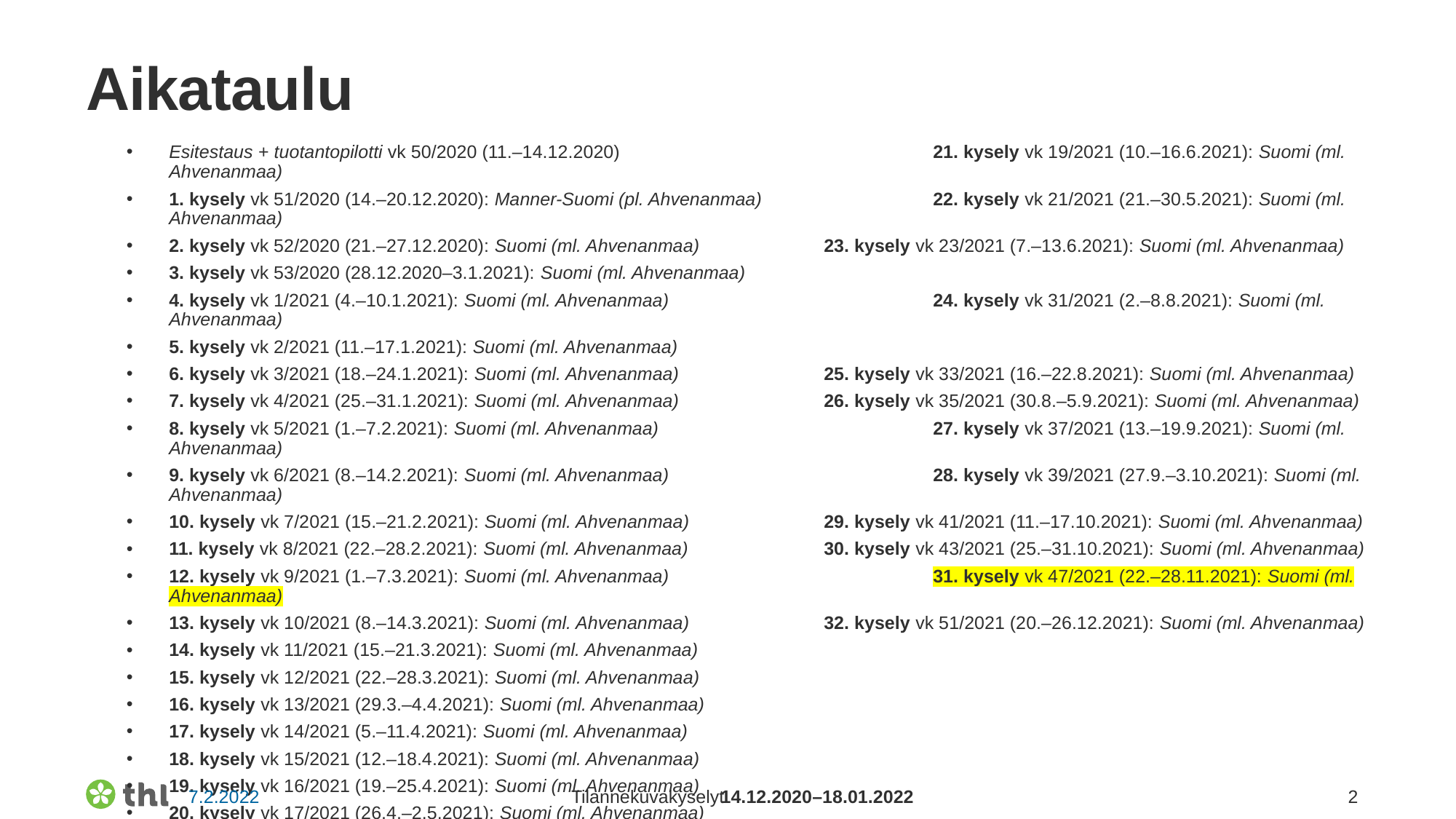

# Aikataulu
Esitestaus + tuotantopilotti vk 50/2020 (11.–14.12.2020)			21. kysely vk 19/2021 (10.–16.6.2021): Suomi (ml. Ahvenanmaa)
1. kysely vk 51/2020 (14.–20.12.2020): Manner-Suomi (pl. Ahvenanmaa)		22. kysely vk 21/2021 (21.–30.5.2021): Suomi (ml. Ahvenanmaa)
2. kysely vk 52/2020 (21.–27.12.2020): Suomi (ml. Ahvenanmaa)		23. kysely vk 23/2021 (7.–13.6.2021): Suomi (ml. Ahvenanmaa)
3. kysely vk 53/2020 (28.12.2020–3.1.2021): Suomi (ml. Ahvenanmaa)
4. kysely vk 1/2021 (4.–10.1.2021): Suomi (ml. Ahvenanmaa)			24. kysely vk 31/2021 (2.–8.8.2021): Suomi (ml. Ahvenanmaa)
5. kysely vk 2/2021 (11.–17.1.2021): Suomi (ml. Ahvenanmaa)
6. kysely vk 3/2021 (18.–24.1.2021): Suomi (ml. Ahvenanmaa)		25. kysely vk 33/2021 (16.–22.8.2021): Suomi (ml. Ahvenanmaa)
7. kysely vk 4/2021 (25.–31.1.2021): Suomi (ml. Ahvenanmaa)		26. kysely vk 35/2021 (30.8.–5.9.2021): Suomi (ml. Ahvenanmaa)
8. kysely vk 5/2021 (1.–7.2.2021): Suomi (ml. Ahvenanmaa)			27. kysely vk 37/2021 (13.–19.9.2021): Suomi (ml. Ahvenanmaa)
9. kysely vk 6/2021 (8.–14.2.2021): Suomi (ml. Ahvenanmaa)			28. kysely vk 39/2021 (27.9.–3.10.2021): Suomi (ml. Ahvenanmaa)
10. kysely vk 7/2021 (15.–21.2.2021): Suomi (ml. Ahvenanmaa)		29. kysely vk 41/2021 (11.–17.10.2021): Suomi (ml. Ahvenanmaa)
11. kysely vk 8/2021 (22.–28.2.2021): Suomi (ml. Ahvenanmaa)		30. kysely vk 43/2021 (25.–31.10.2021): Suomi (ml. Ahvenanmaa)
12. kysely vk 9/2021 (1.–7.3.2021): Suomi (ml. Ahvenanmaa)			31. kysely vk 47/2021 (22.–28.11.2021): Suomi (ml. Ahvenanmaa)
13. kysely vk 10/2021 (8.–14.3.2021): Suomi (ml. Ahvenanmaa)		32. kysely vk 51/2021 (20.–26.12.2021): Suomi (ml. Ahvenanmaa)
14. kysely vk 11/2021 (15.–21.3.2021): Suomi (ml. Ahvenanmaa)
15. kysely vk 12/2021 (22.–28.3.2021): Suomi (ml. Ahvenanmaa)
16. kysely vk 13/2021 (29.3.–4.4.2021): Suomi (ml. Ahvenanmaa)
17. kysely vk 14/2021 (5.–11.4.2021): Suomi (ml. Ahvenanmaa)
18. kysely vk 15/2021 (12.–18.4.2021): Suomi (ml. Ahvenanmaa)
19. kysely vk 16/2021 (19.–25.4.2021): Suomi (ml. Ahvenanmaa)
20. kysely vk 17/2021 (26.4.–2.5.2021): Suomi (ml. Ahvenanmaa)

14.12.2020–18.01.2022
Tilannekuvakyselyt
2
7.2.2022